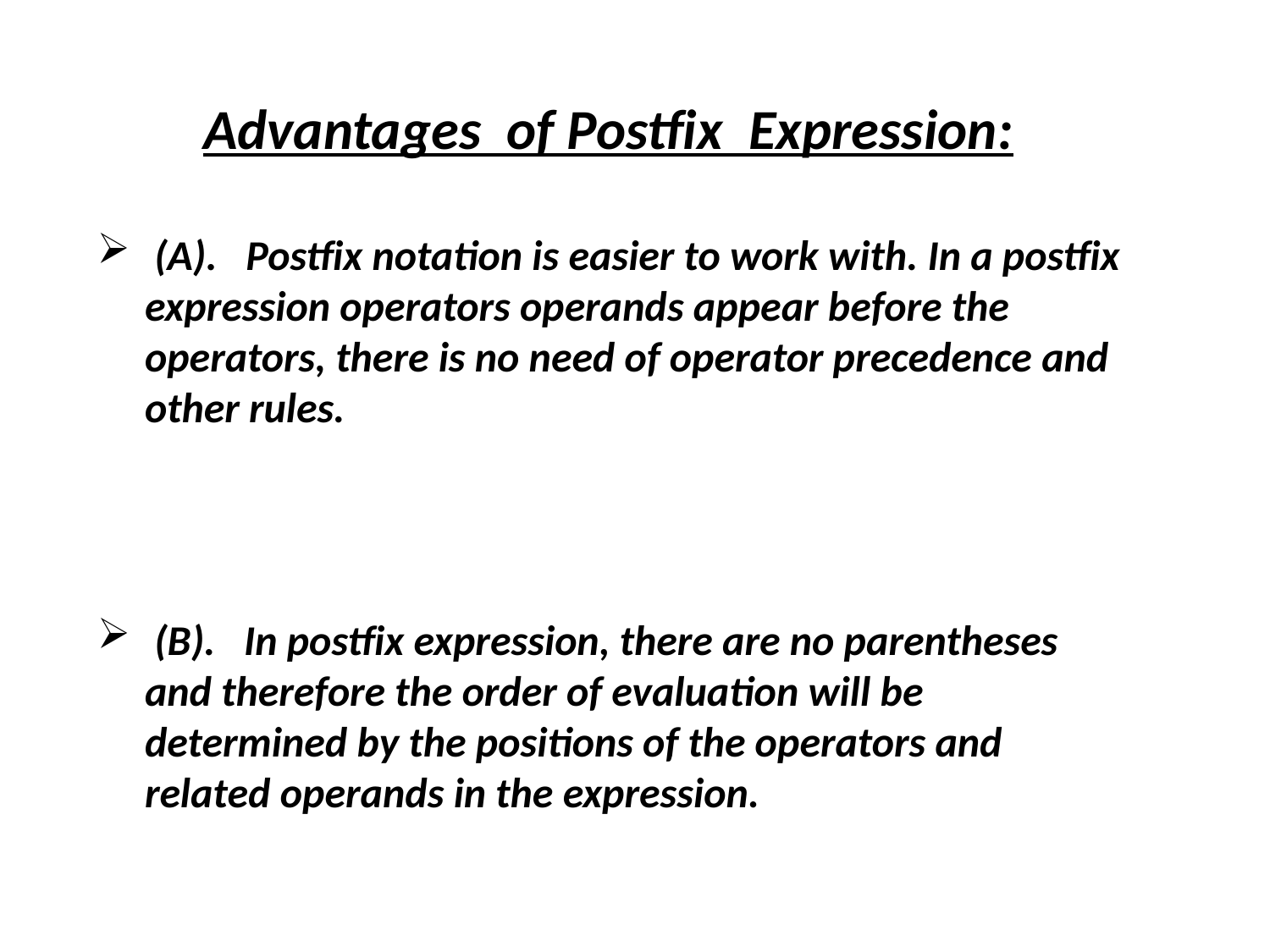

Advantages  of Postfix  Expression:
 (A).   Postfix notation is easier to work with. In a postfix expression operators operands appear before the operators, there is no need of operator precedence and other rules.
 (B).   In postfix expression, there are no parentheses and therefore the order of evaluation will be determined by the positions of the operators and related operands in the expression.